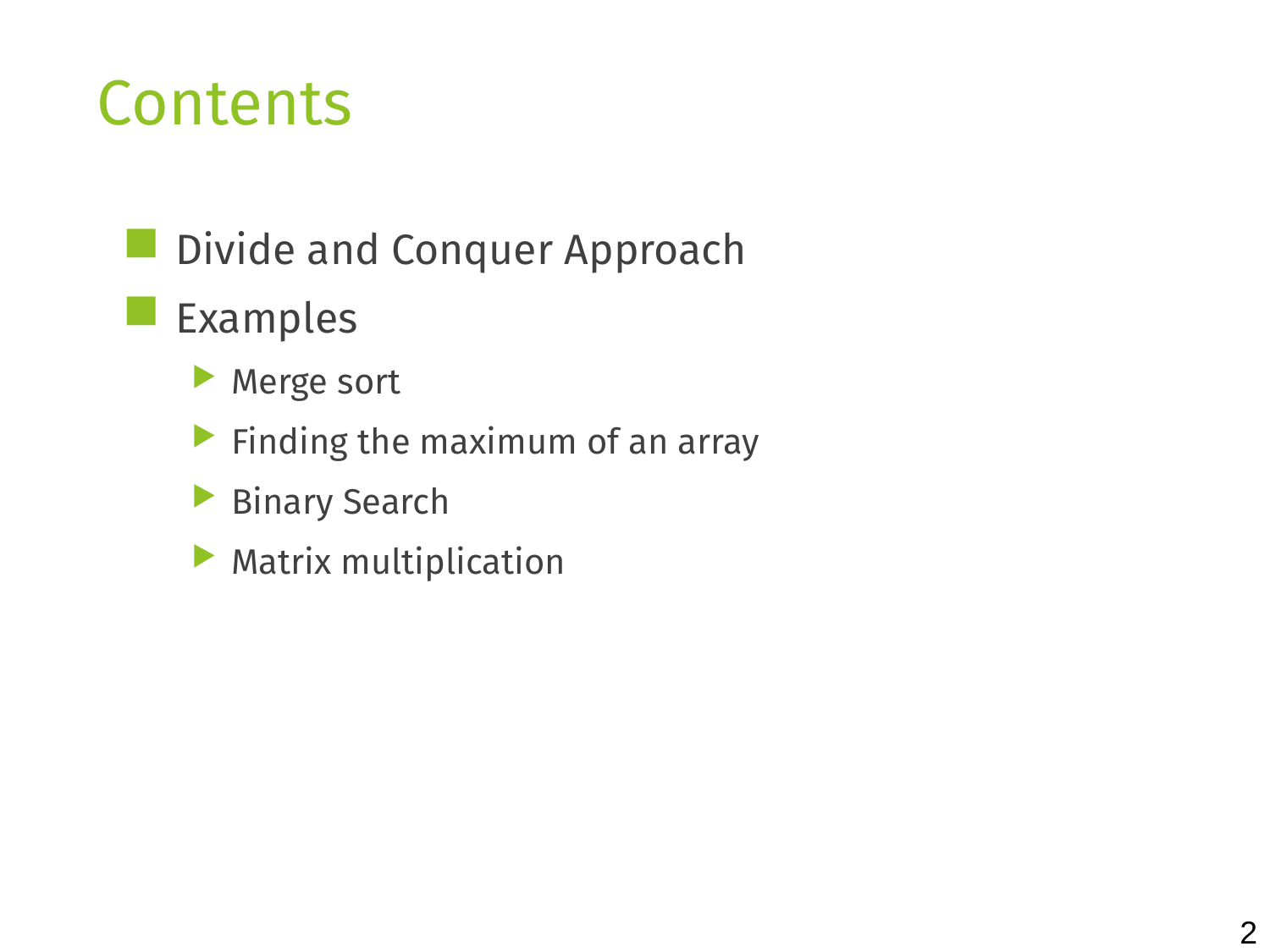

# Contents
Divide and Conquer Approach
Examples
Merge sort
Finding the maximum of an array
Binary Search
Matrix multiplication